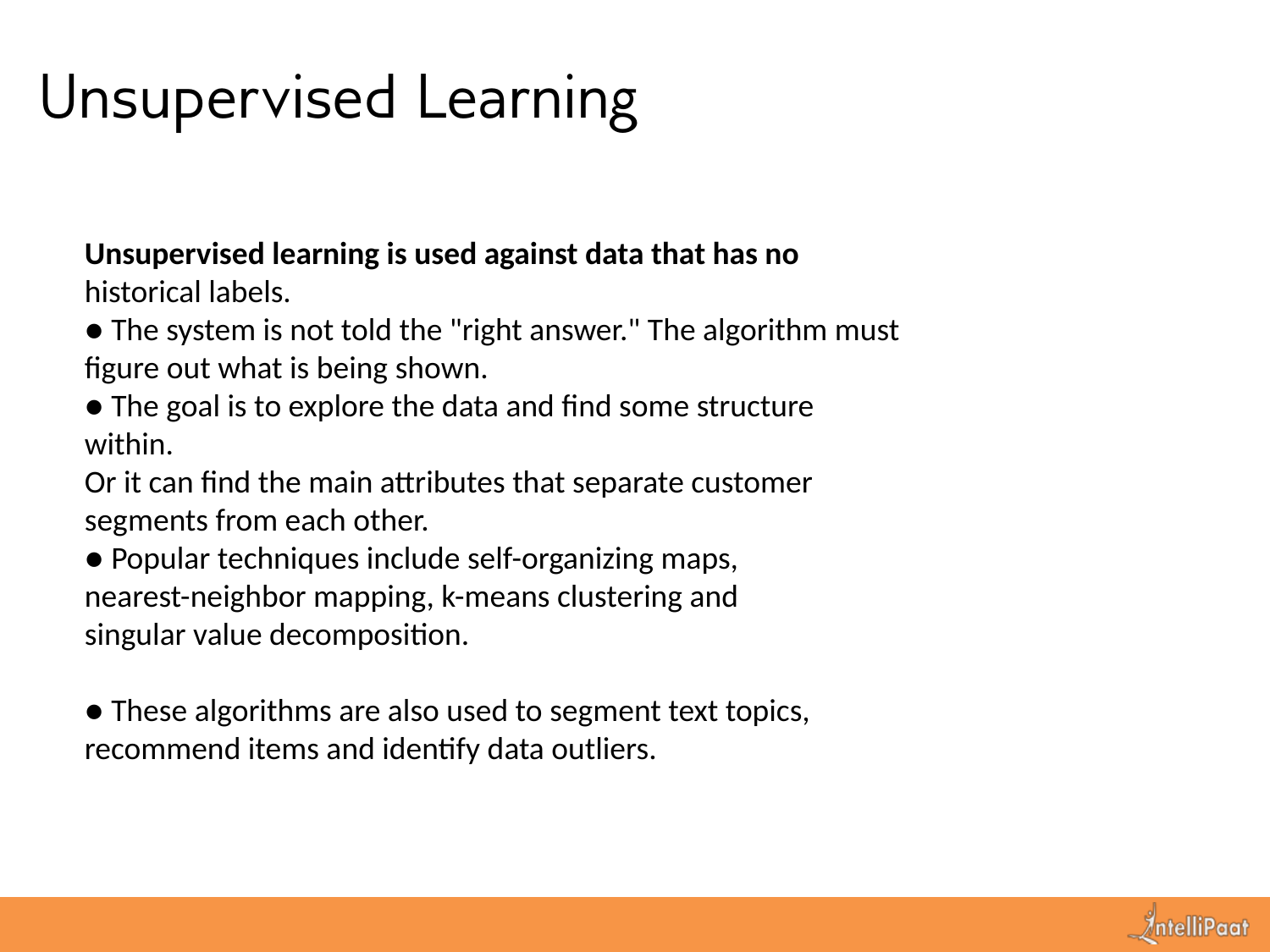

# Unsupervised Learning
Unsupervised learning is used against data that has no
historical labels.
● The system is not told the "right answer." The algorithm must
figure out what is being shown.
● The goal is to explore the data and find some structure
within.
Or it can find the main attributes that separate customer
segments from each other.
● Popular techniques include self-organizing maps,
nearest-neighbor mapping, k-means clustering and
singular value decomposition.

● These algorithms are also used to segment text topics,
recommend items and identify data outliers.